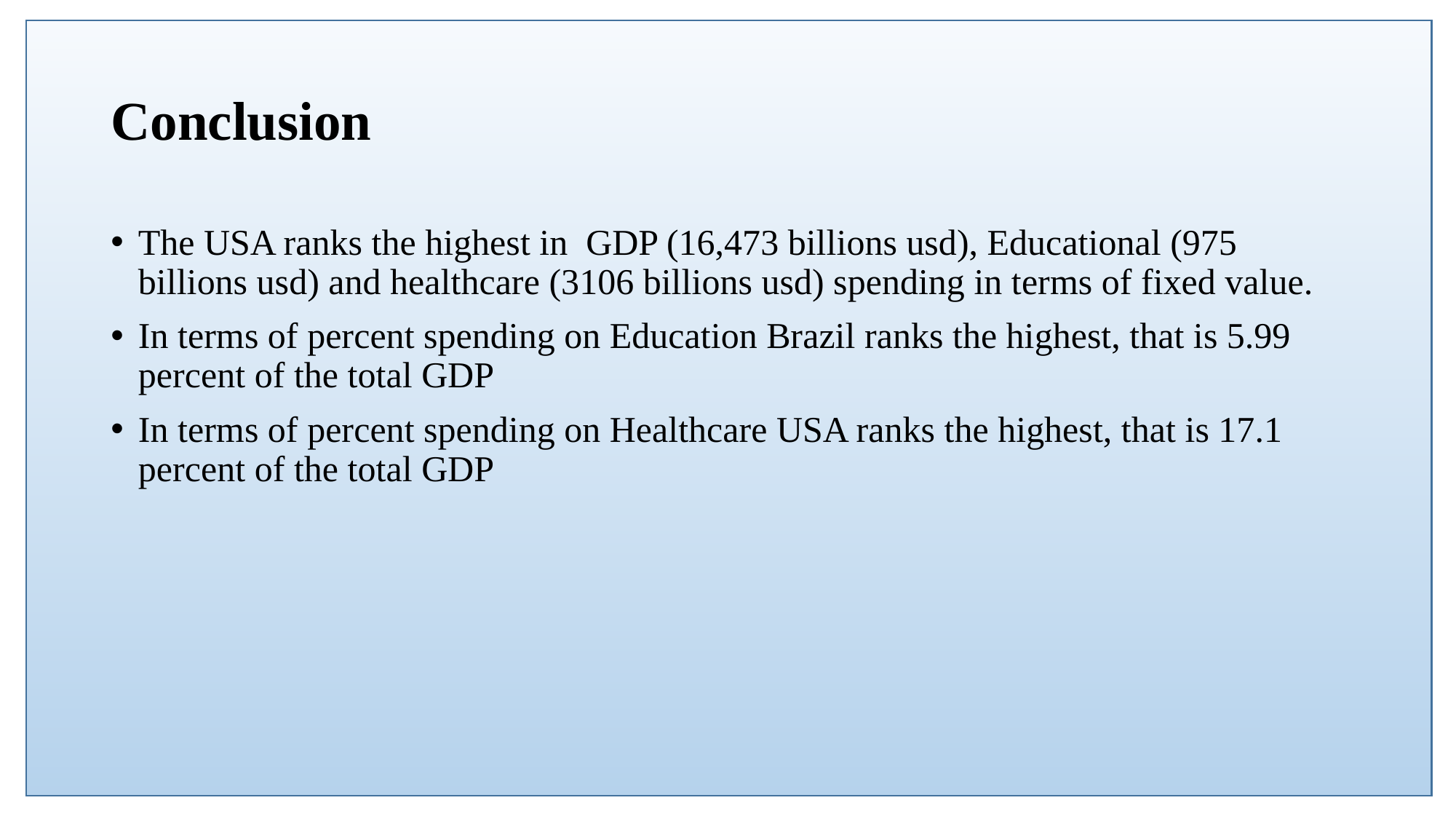

# Conclusion
The USA ranks the highest in  GDP (16,473 billions usd), Educational (975 billions usd) and healthcare (3106 billions usd) spending in terms of fixed value.
In terms of percent spending on Education Brazil ranks the highest, that is 5.99 percent of the total GDP
In terms of percent spending on Healthcare USA ranks the highest, that is 17.1 percent of the total GDP